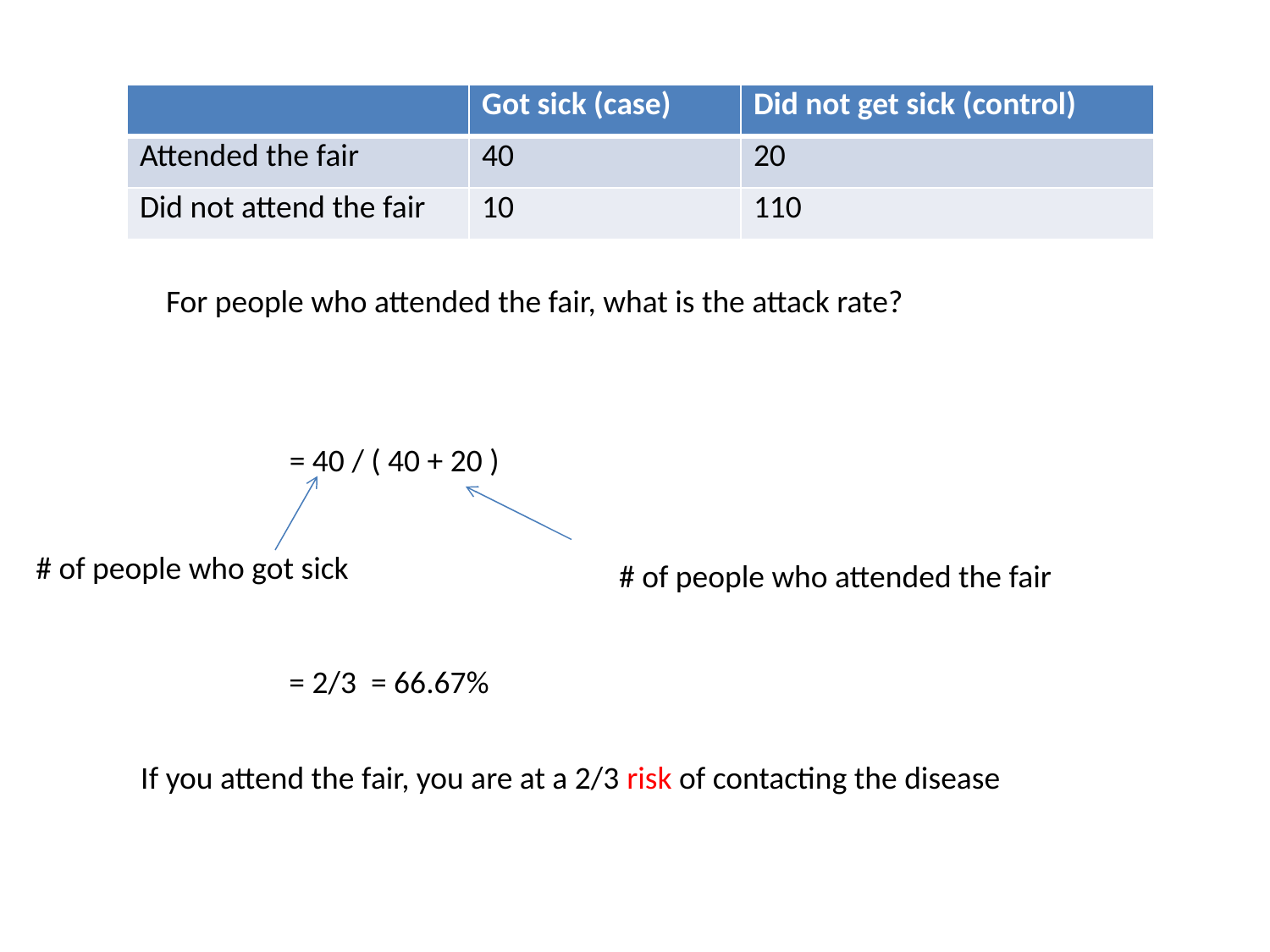

|  | Got sick (case) | Did not get sick (control) |
| --- | --- | --- |
| Attended the fair | 40 | 20 |
| Did not attend the fair | 10 | 110 |
For people who attended the fair, what is the attack rate?
= 40 / ( 40 + 20 )
# of people who got sick
# of people who attended the fair
= 2/3  = 66.67%
If you attend the fair, you are at a 2/3 risk of contacting the disease